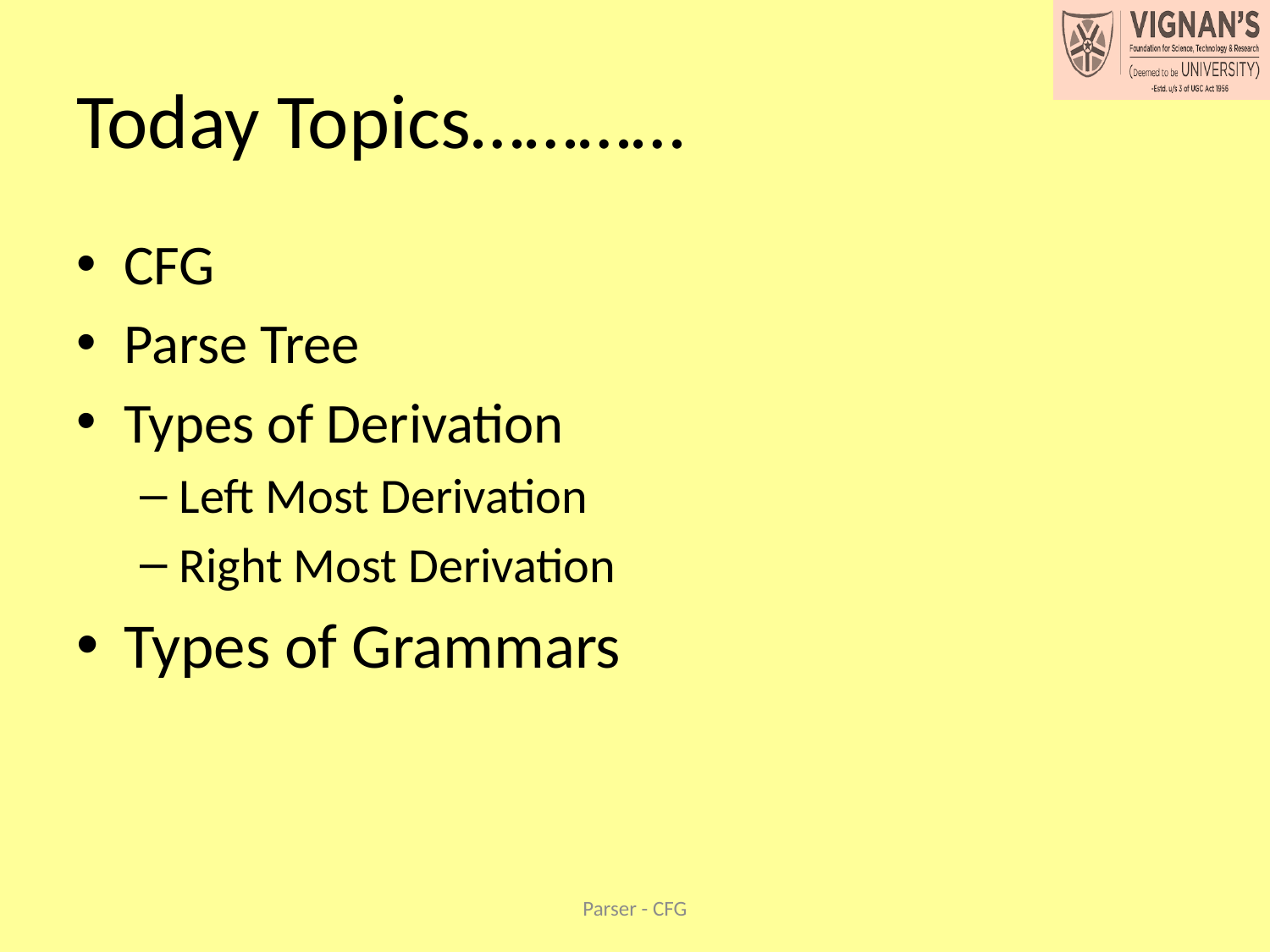

# Today Topics…………
CFG
Parse Tree
Types of Derivation
Left Most Derivation
Right Most Derivation
Types of Grammars

Parser - CFG